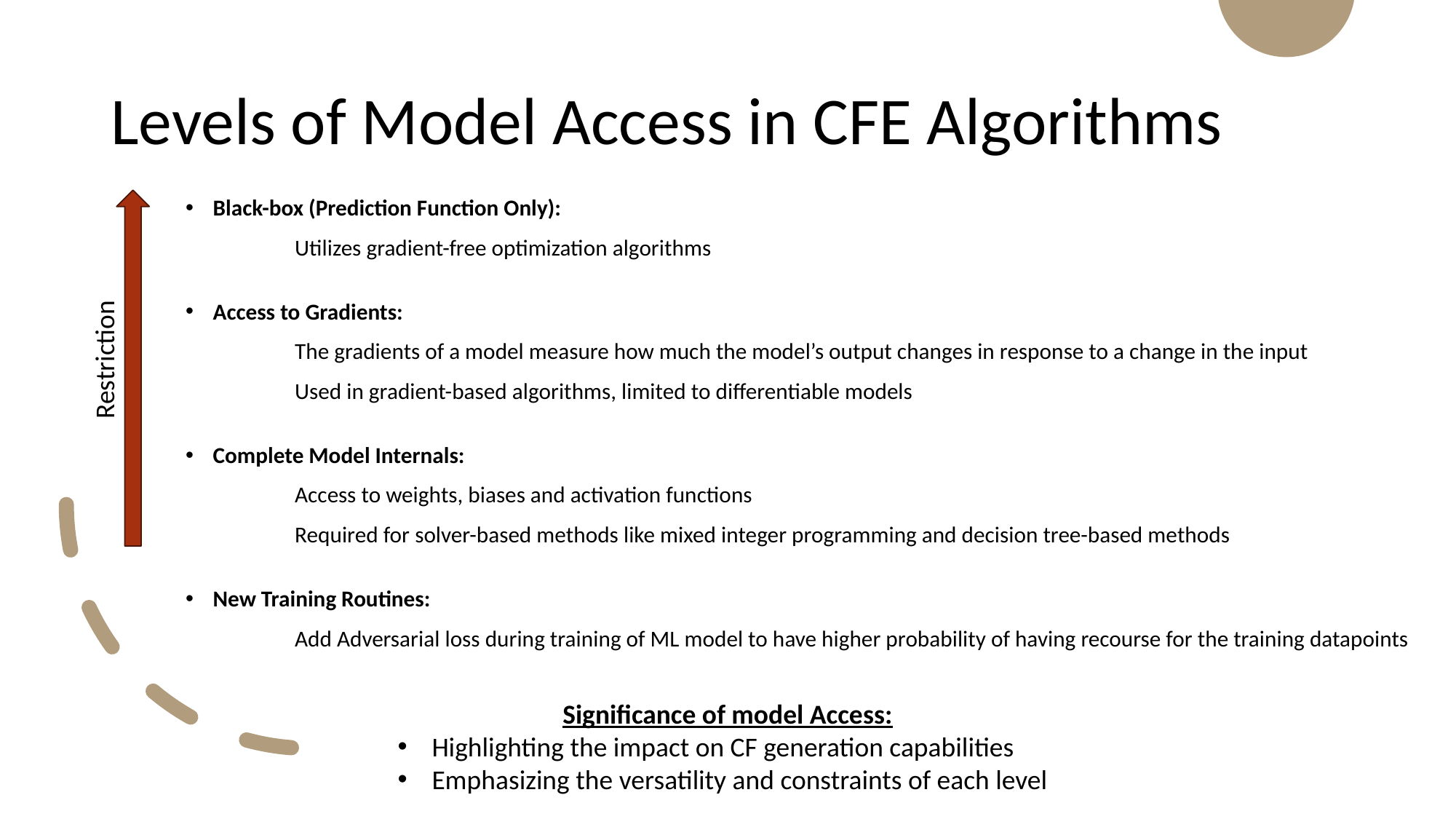

# Levels of Model Access in CFE Algorithms

Black-box (Prediction Function Only):
	Utilizes gradient-free optimization algorithms
Access to Gradients:
	The gradients of a model measure how much the model’s output changes in response to a change in the input
	Used in gradient-based algorithms, limited to differentiable models
Complete Model Internals:
	Access to weights, biases and activation functions
	Required for solver-based methods like mixed integer programming and decision tree-based methods
New Training Routines:
	Add Adversarial loss during training of ML model to have higher probability of having recourse for the training datapoints

Restriction
Significance of model Access:
Highlighting the impact on CF generation capabilities
Emphasizing the versatility and constraints of each level